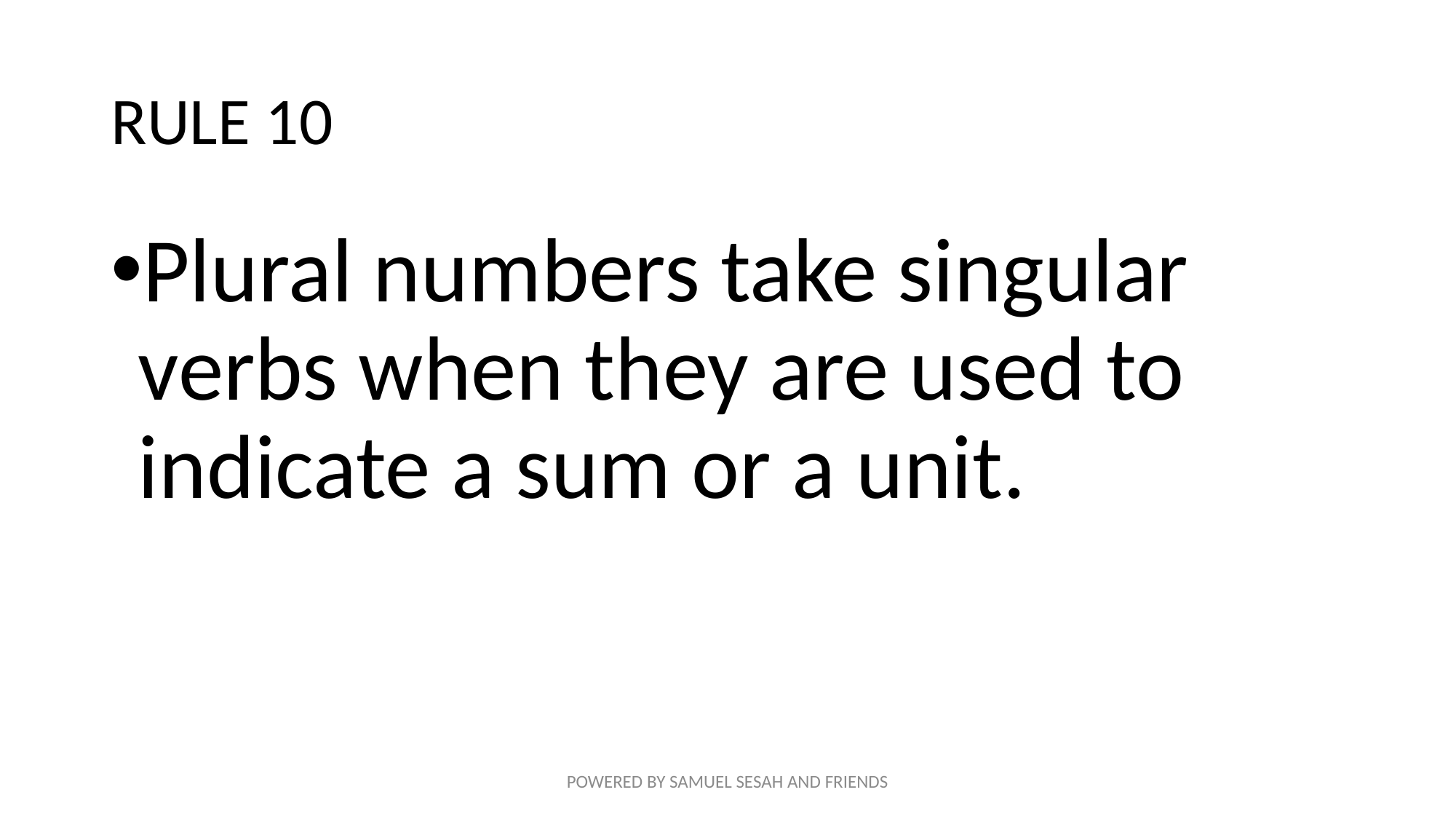

# RULE 10
Plural numbers take singular verbs when they are used to indicate a sum or a unit.
POWERED BY SAMUEL SESAH AND FRIENDS